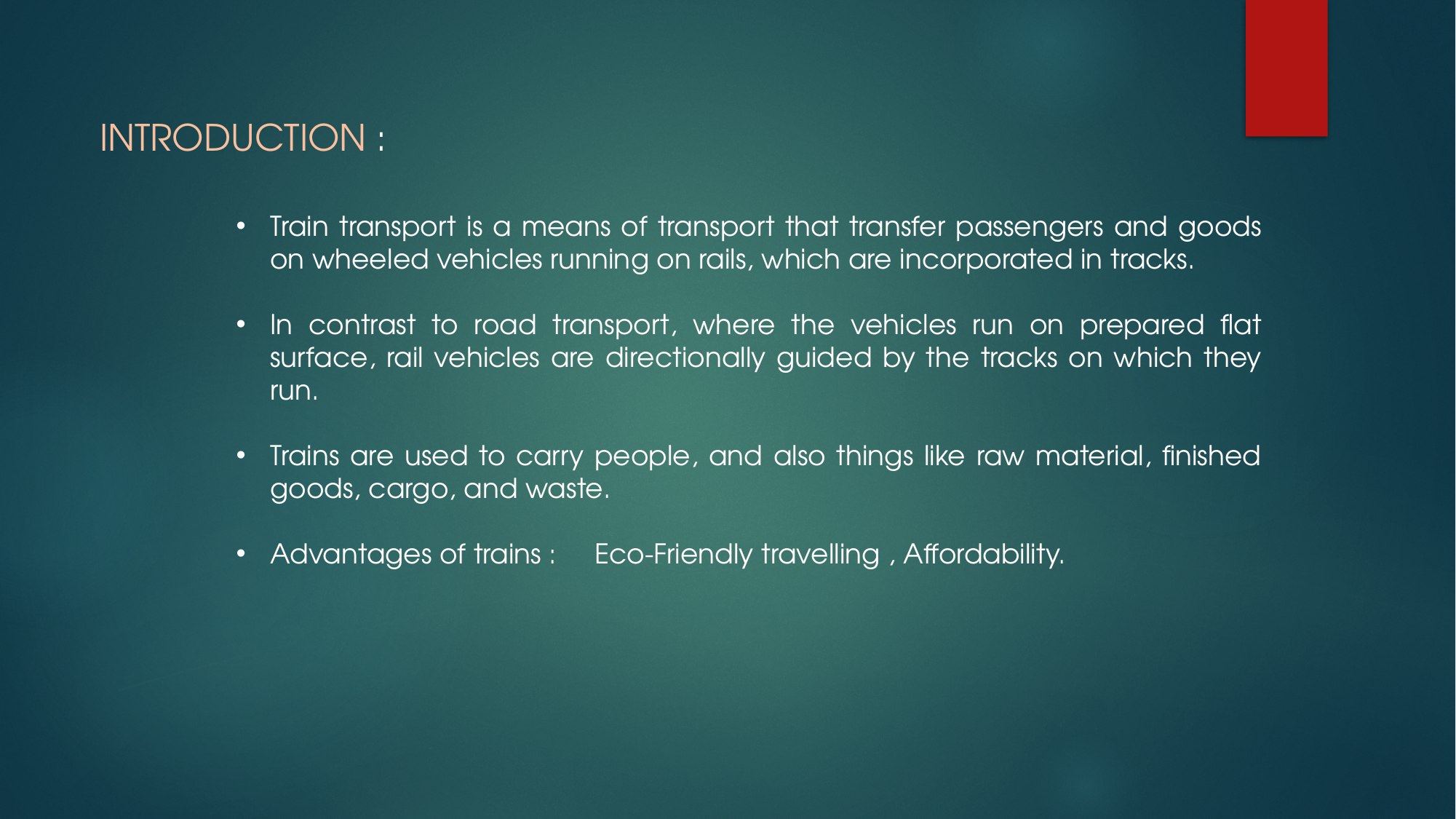

INTRODUCTION :
Train transport is a means of transport that transfer passengers and goods on wheeled vehicles running on rails, which are incorporated in tracks.

In contrast to road transport, where the vehicles run on prepared flat surface, rail vehicles are directionally guided by the tracks on which they run.

Trains are used to carry people, and also things like raw material, finished goods, cargo, and waste.

Advantages of trains :     Eco-Friendly travelling , Affordability.